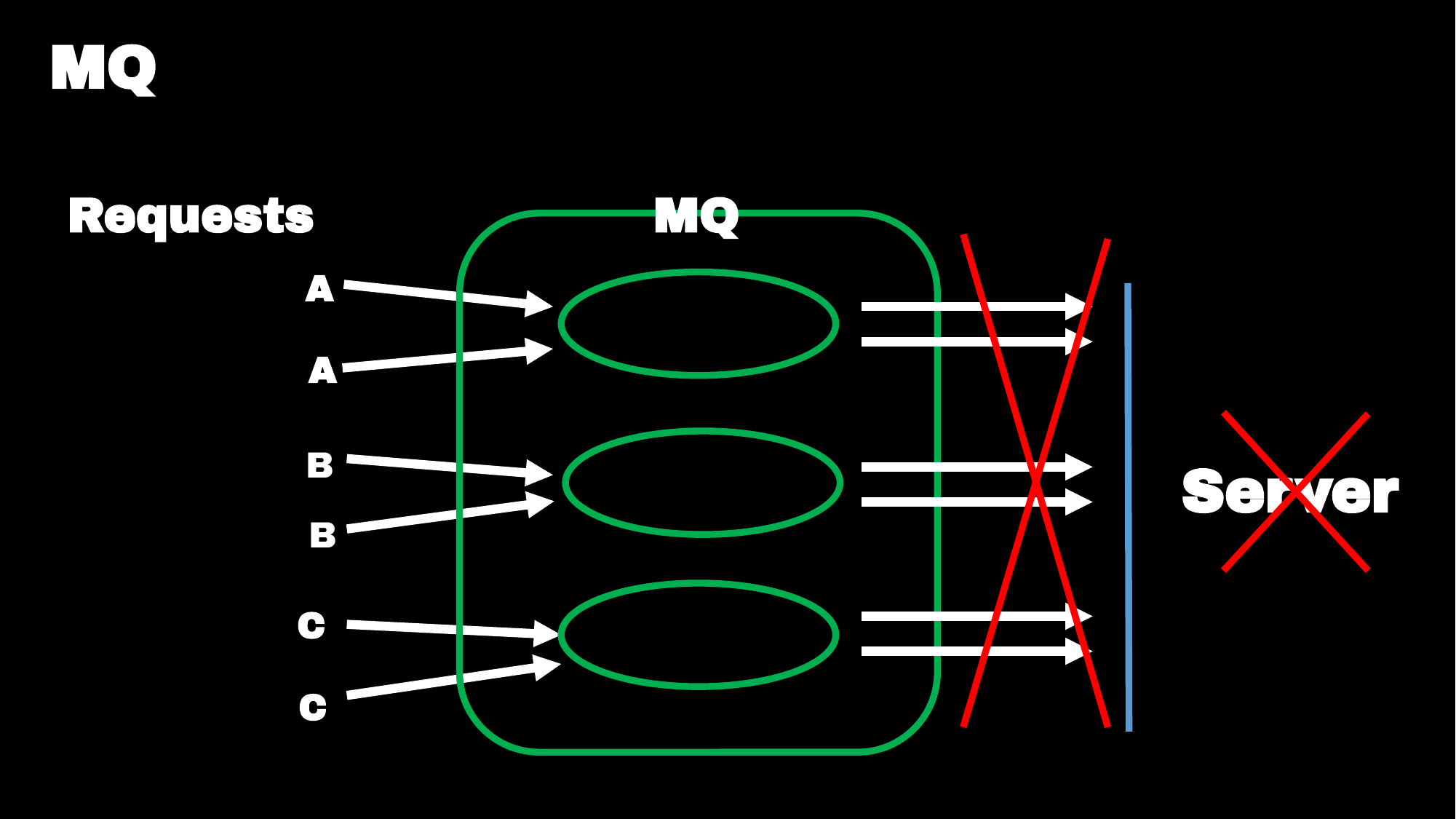

MQ
Requests
MQ

A

A

B
Server
B

C
C